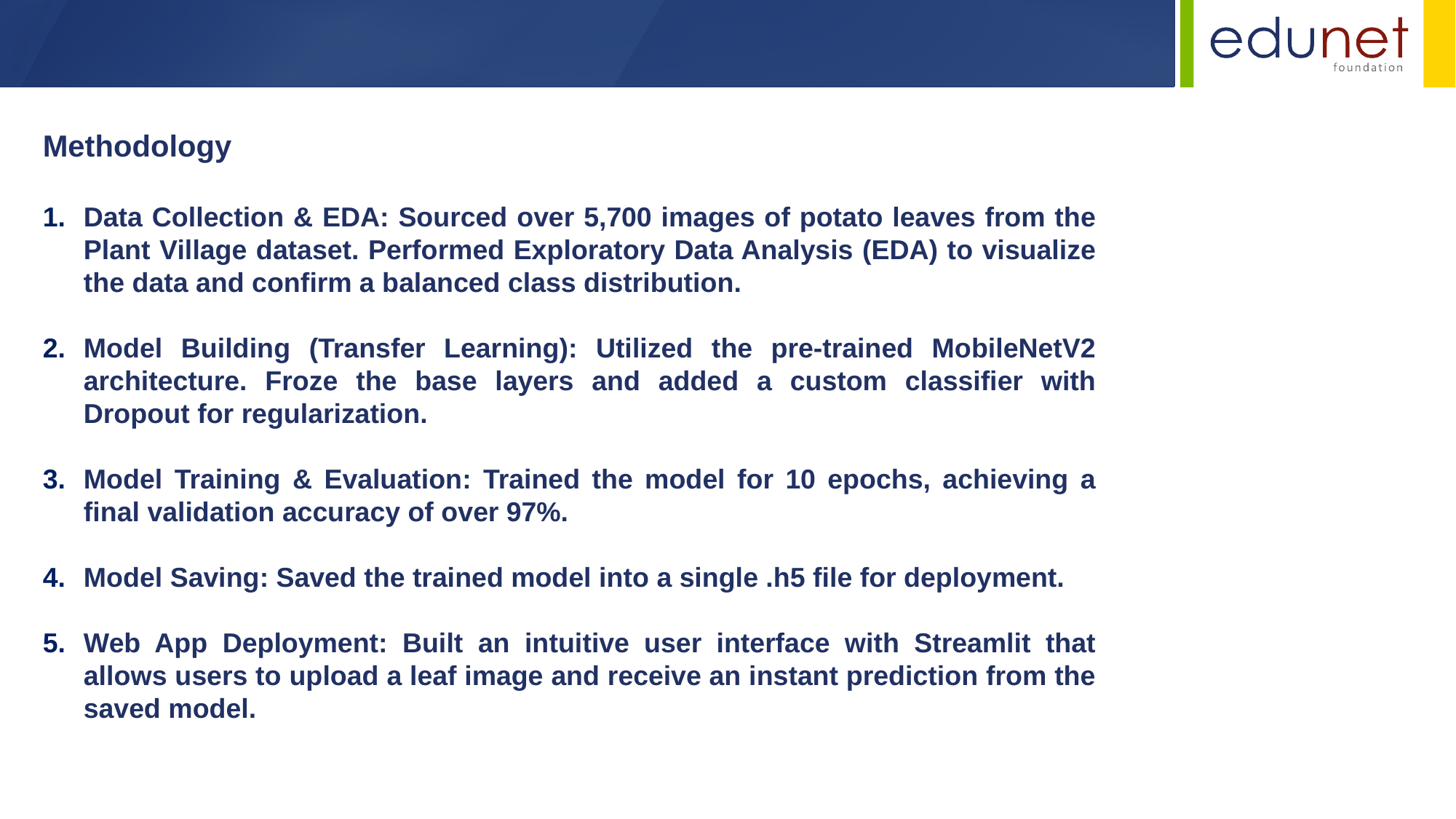

Methodology

Data Collection & EDA: Sourced over 5,700 images of potato leaves from the Plant Village dataset. Performed Exploratory Data Analysis (EDA) to visualize the data and confirm a balanced class distribution.

Model Building (Transfer Learning): Utilized the pre-trained MobileNetV2 architecture. Froze the base layers and added a custom classifier with Dropout for regularization.

Model Training & Evaluation: Trained the model for 10 epochs, achieving a final validation accuracy of over 97%.

Model Saving: Saved the trained model into a single .h5 file for deployment.

Web App Deployment: Built an intuitive user interface with Streamlit that allows users to upload a leaf image and receive an instant prediction from the saved model.